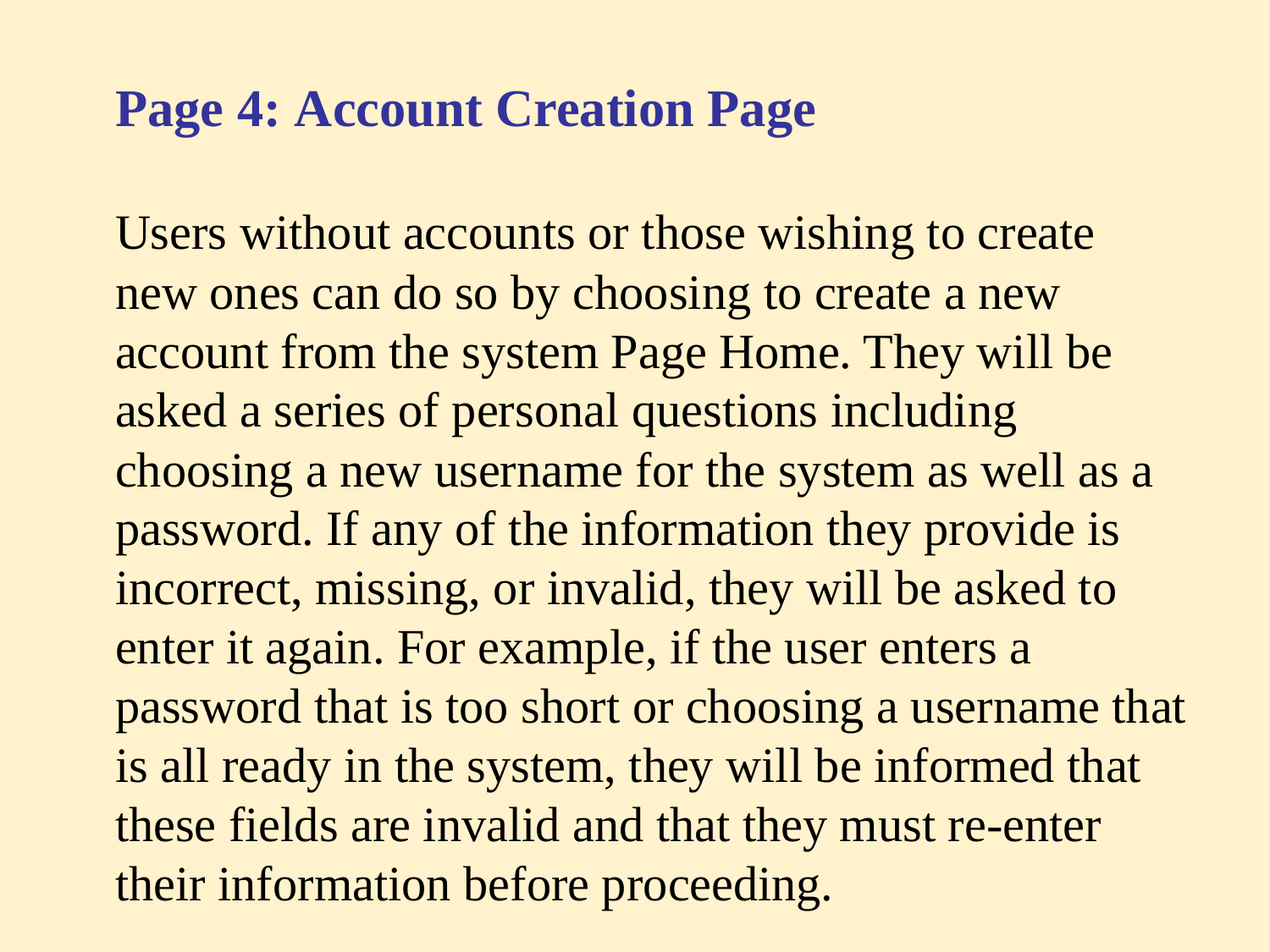

Page 4: Account Creation Page
Users without accounts or those wishing to create new ones can do so by choosing to create a new account from the system Page Home. They will be asked a series of personal questions including choosing a new username for the system as well as a password. If any of the information they provide is incorrect, missing, or invalid, they will be asked to enter it again. For example, if the user enters a password that is too short or choosing a username that is all ready in the system, they will be informed that these fields are invalid and that they must re-enter their information before proceeding.